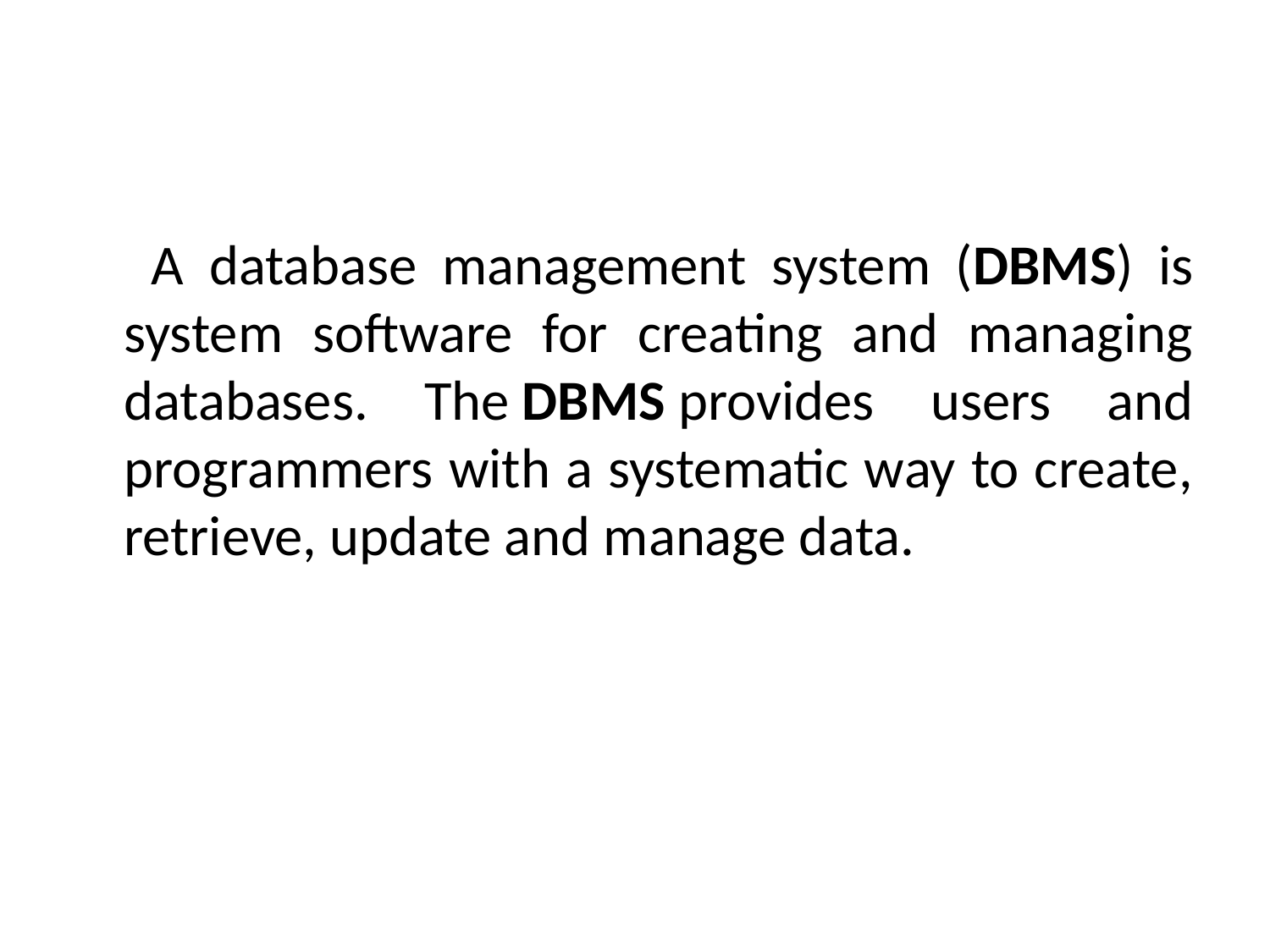

#
   A database management system (DBMS) is system software for creating and managing databases. The DBMS provides users and programmers with a systematic way to create, retrieve, update and manage data.